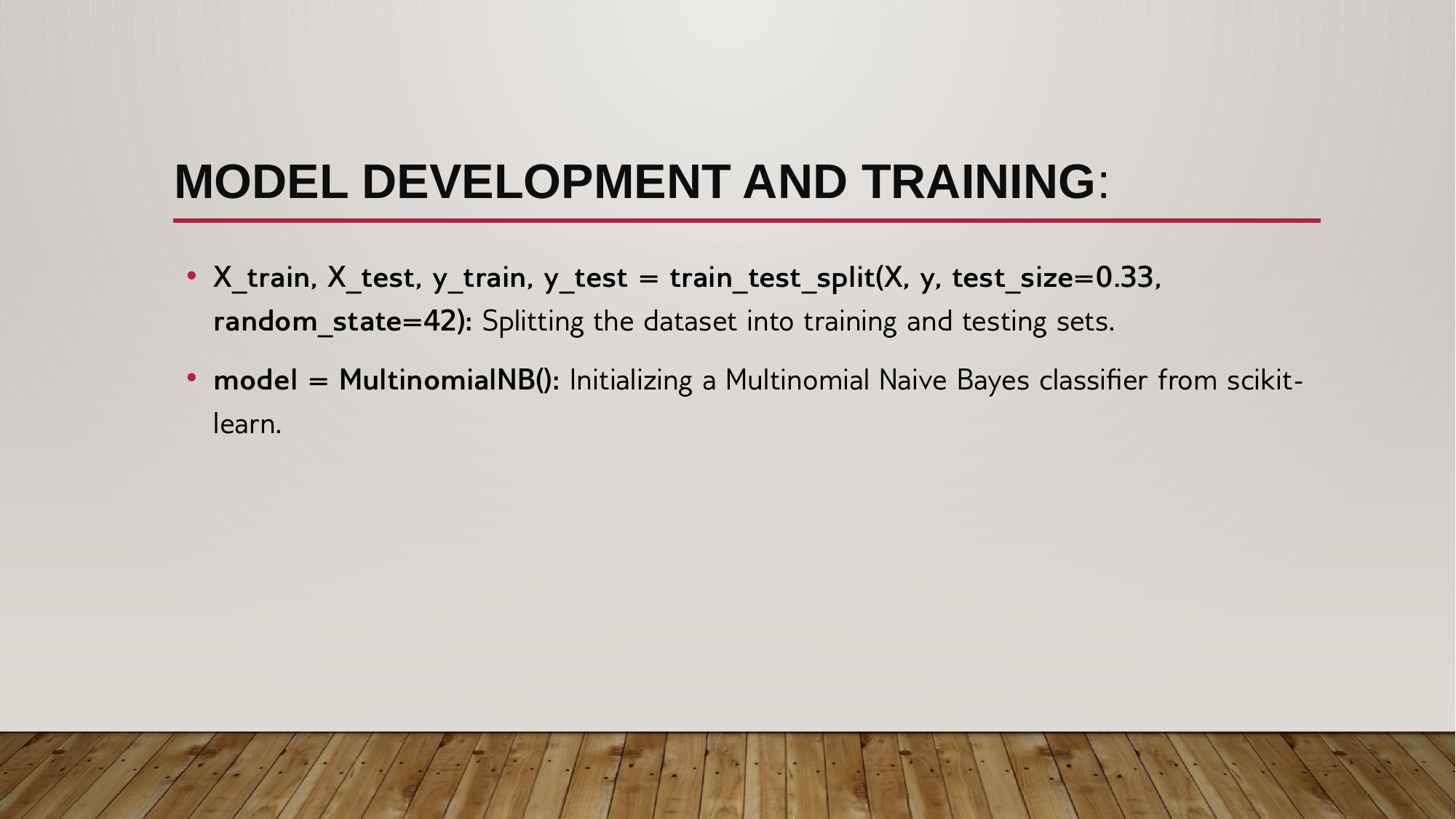

# Model Development and Training:
X_train, X_test, y_train, y_test = train_test_split(X, y, test_size=0.33, random_state=42): Splitting the dataset into training and testing sets.
model = MultinomialNB(): Initializing a Multinomial Naive Bayes classifier from scikit-learn.